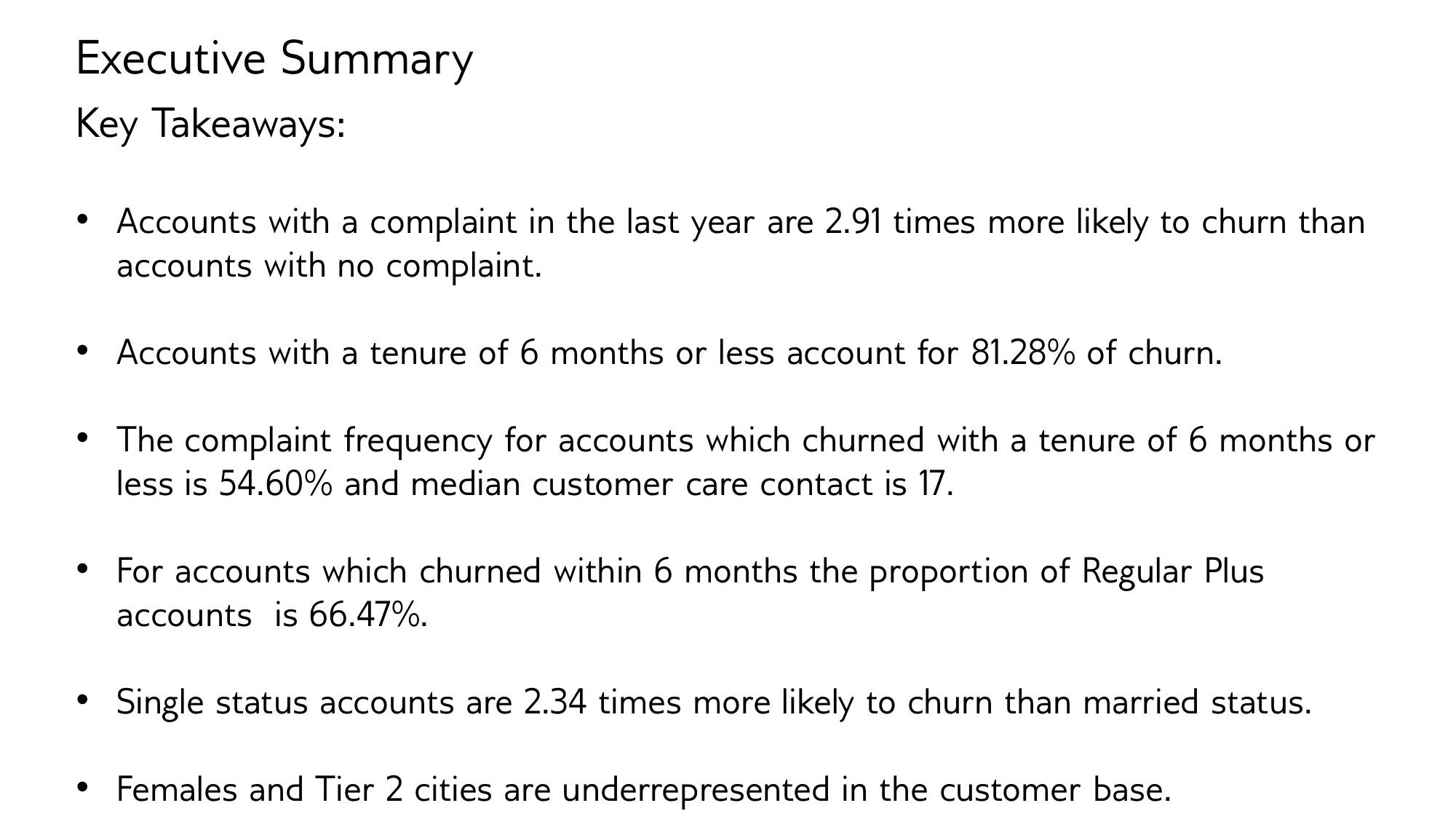

Executive Summary
Key Takeaways:

Accounts with a complaint in the last year are 2.91 times more likely to churn than accounts with no complaint.

Accounts with a tenure of 6 months or less account for 81.28% of churn.

The complaint frequency for accounts which churned with a tenure of 6 months or less is 54.60% and median customer care contact is 17.

For accounts which churned within 6 months the proportion of Regular Plus accounts  is 66.47%.

Single status accounts are 2.34 times more likely to churn than married status.

Females and Tier 2 cities are underrepresented in the customer base.